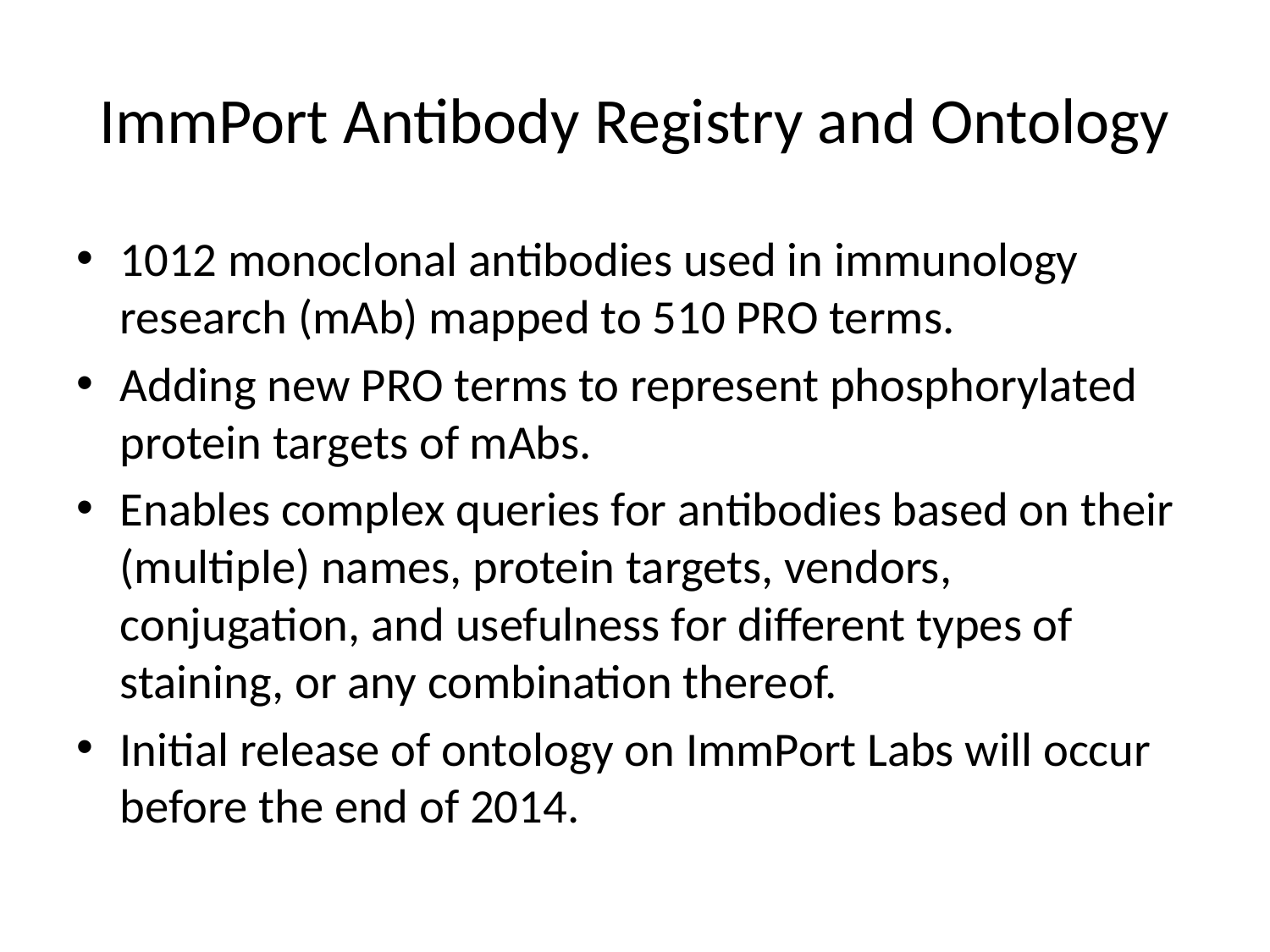

# ImmPort Antibody Registry and Ontology
1012 monoclonal antibodies used in immunology research (mAb) mapped to 510 PRO terms.
Adding new PRO terms to represent phosphorylated protein targets of mAbs.
Enables complex queries for antibodies based on their (multiple) names, protein targets, vendors, conjugation, and usefulness for different types of staining, or any combination thereof.
Initial release of ontology on ImmPort Labs will occur before the end of 2014.